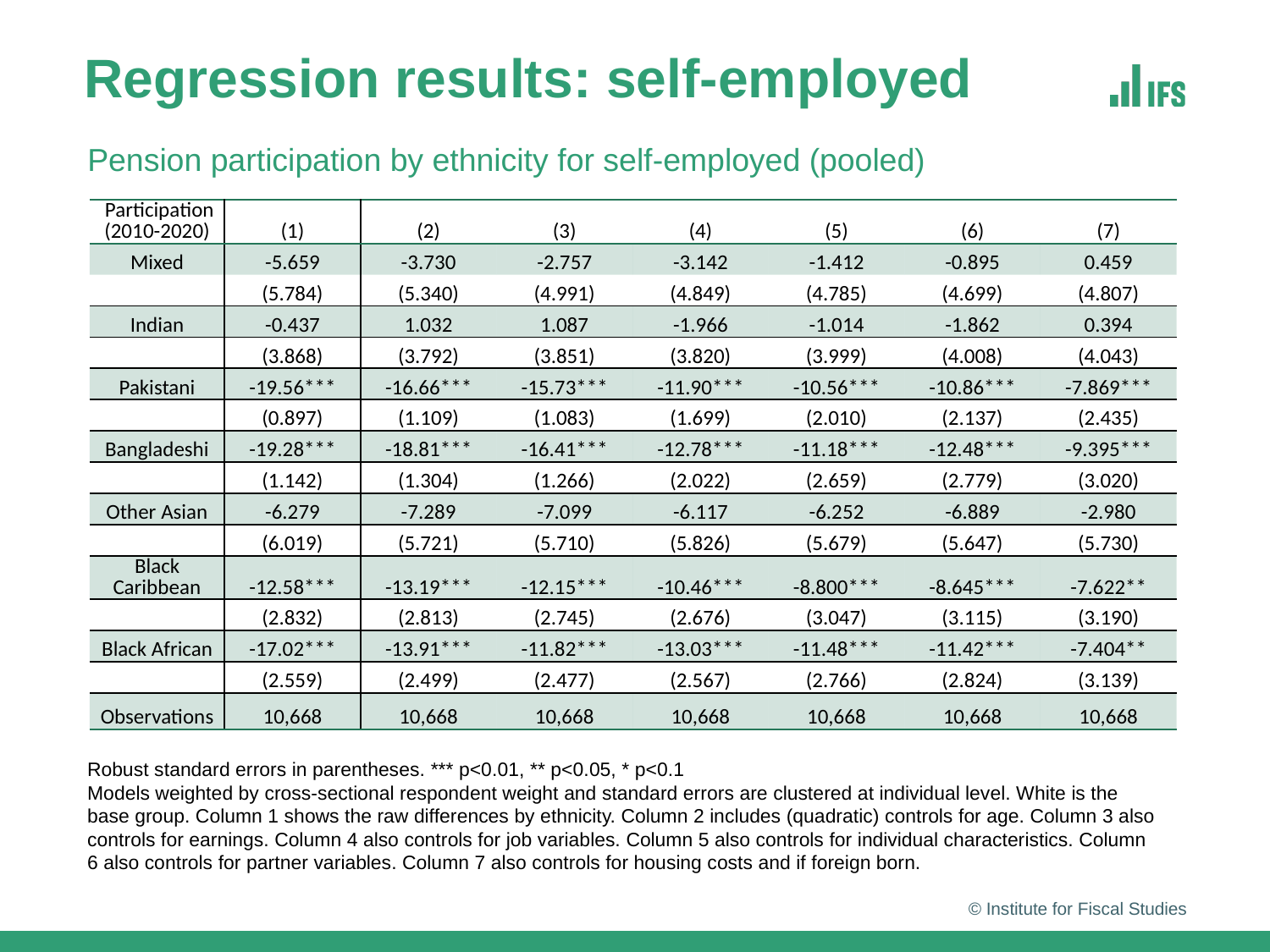

# Regression results: self-employed
Pension participation by ethnicity for self-employed (pooled)
| Participation (2010-2020) | (1) | (2) | (3) | (4) | (5) | (6) | (7) |
| --- | --- | --- | --- | --- | --- | --- | --- |
| Mixed | -5.659 | -3.730 | -2.757 | -3.142 | -1.412 | -0.895 | 0.459 |
|  | (5.784) | (5.340) | (4.991) | (4.849) | (4.785) | (4.699) | (4.807) |
| Indian | -0.437 | 1.032 | 1.087 | -1.966 | -1.014 | -1.862 | 0.394 |
|  | (3.868) | (3.792) | (3.851) | (3.820) | (3.999) | (4.008) | (4.043) |
| Pakistani | -19.56\*\*\* | -16.66\*\*\* | -15.73\*\*\* | -11.90\*\*\* | -10.56\*\*\* | -10.86\*\*\* | -7.869\*\*\* |
|  | (0.897) | (1.109) | (1.083) | (1.699) | (2.010) | (2.137) | (2.435) |
| Bangladeshi | -19.28\*\*\* | -18.81\*\*\* | -16.41\*\*\* | -12.78\*\*\* | -11.18\*\*\* | -12.48\*\*\* | -9.395\*\*\* |
|  | (1.142) | (1.304) | (1.266) | (2.022) | (2.659) | (2.779) | (3.020) |
| Other Asian | -6.279 | -7.289 | -7.099 | -6.117 | -6.252 | -6.889 | -2.980 |
|  | (6.019) | (5.721) | (5.710) | (5.826) | (5.679) | (5.647) | (5.730) |
| Black Caribbean | -12.58\*\*\* | -13.19\*\*\* | -12.15\*\*\* | -10.46\*\*\* | -8.800\*\*\* | -8.645\*\*\* | -7.622\*\* |
|  | (2.832) | (2.813) | (2.745) | (2.676) | (3.047) | (3.115) | (3.190) |
| Black African | -17.02\*\*\* | -13.91\*\*\* | -11.82\*\*\* | -13.03\*\*\* | -11.48\*\*\* | -11.42\*\*\* | -7.404\*\* |
|  | (2.559) | (2.499) | (2.477) | (2.567) | (2.766) | (2.824) | (3.139) |
| Observations | 10,668 | 10,668 | 10,668 | 10,668 | 10,668 | 10,668 | 10,668 |
Robust standard errors in parentheses. *** p<0.01, ** p<0.05, * p<0.1
Models weighted by cross-sectional respondent weight and standard errors are clustered at individual level. White is the base group. Column 1 shows the raw differences by ethnicity. Column 2 includes (quadratic) controls for age. Column 3 also controls for earnings. Column 4 also controls for job variables. Column 5 also controls for individual characteristics. Column 6 also controls for partner variables. Column 7 also controls for housing costs and if foreign born.
© Institute for Fiscal Studies